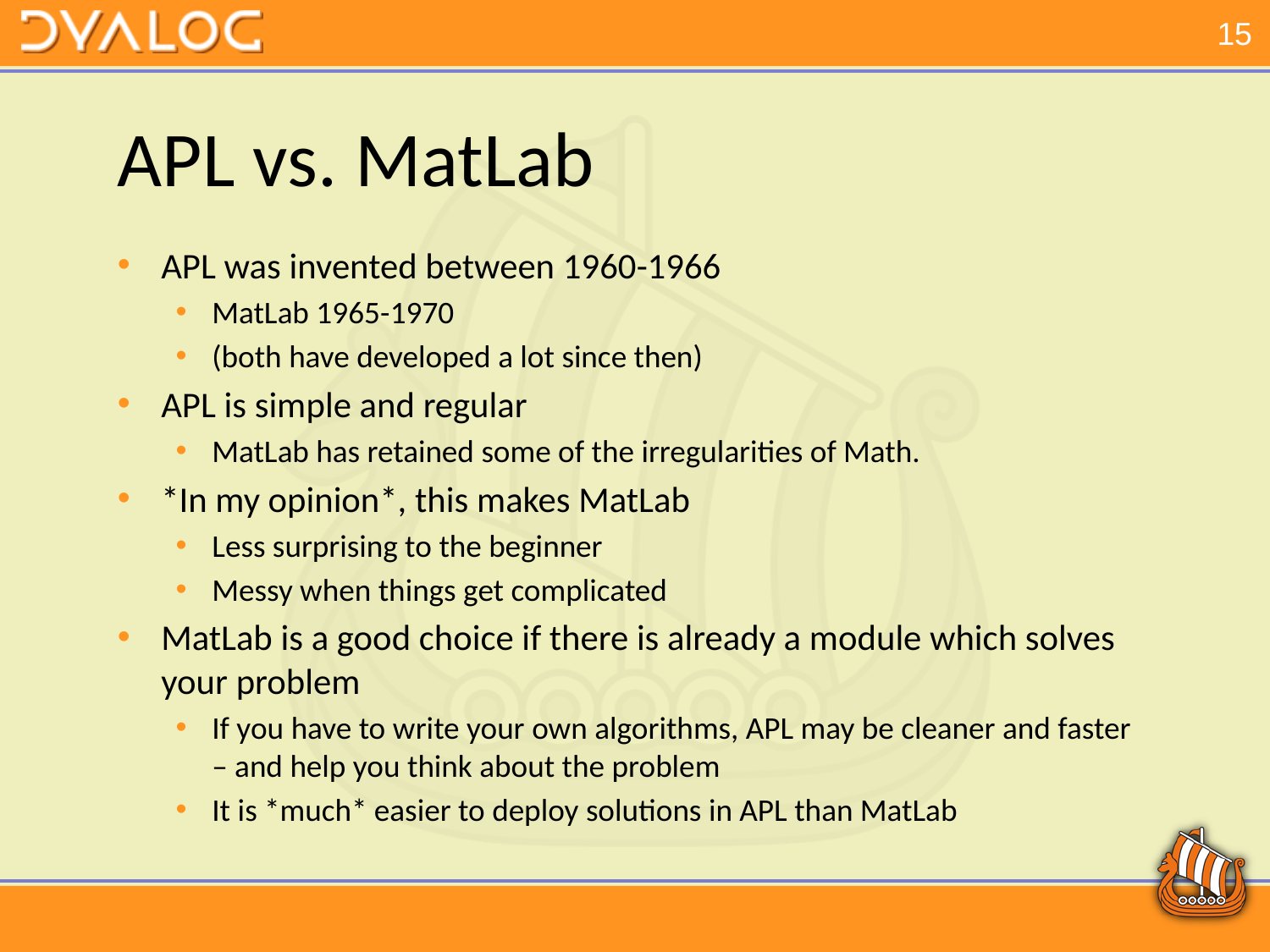

# APL vs. MatLab
APL was invented between 1960-1966
MatLab 1965-1970
(both have developed a lot since then)
APL is simple and regular
MatLab has retained some of the irregularities of Math.
*In my opinion*, this makes MatLab
Less surprising to the beginner
Messy when things get complicated
MatLab is a good choice if there is already a module which solves your problem
If you have to write your own algorithms, APL may be cleaner and faster – and help you think about the problem
It is *much* easier to deploy solutions in APL than MatLab